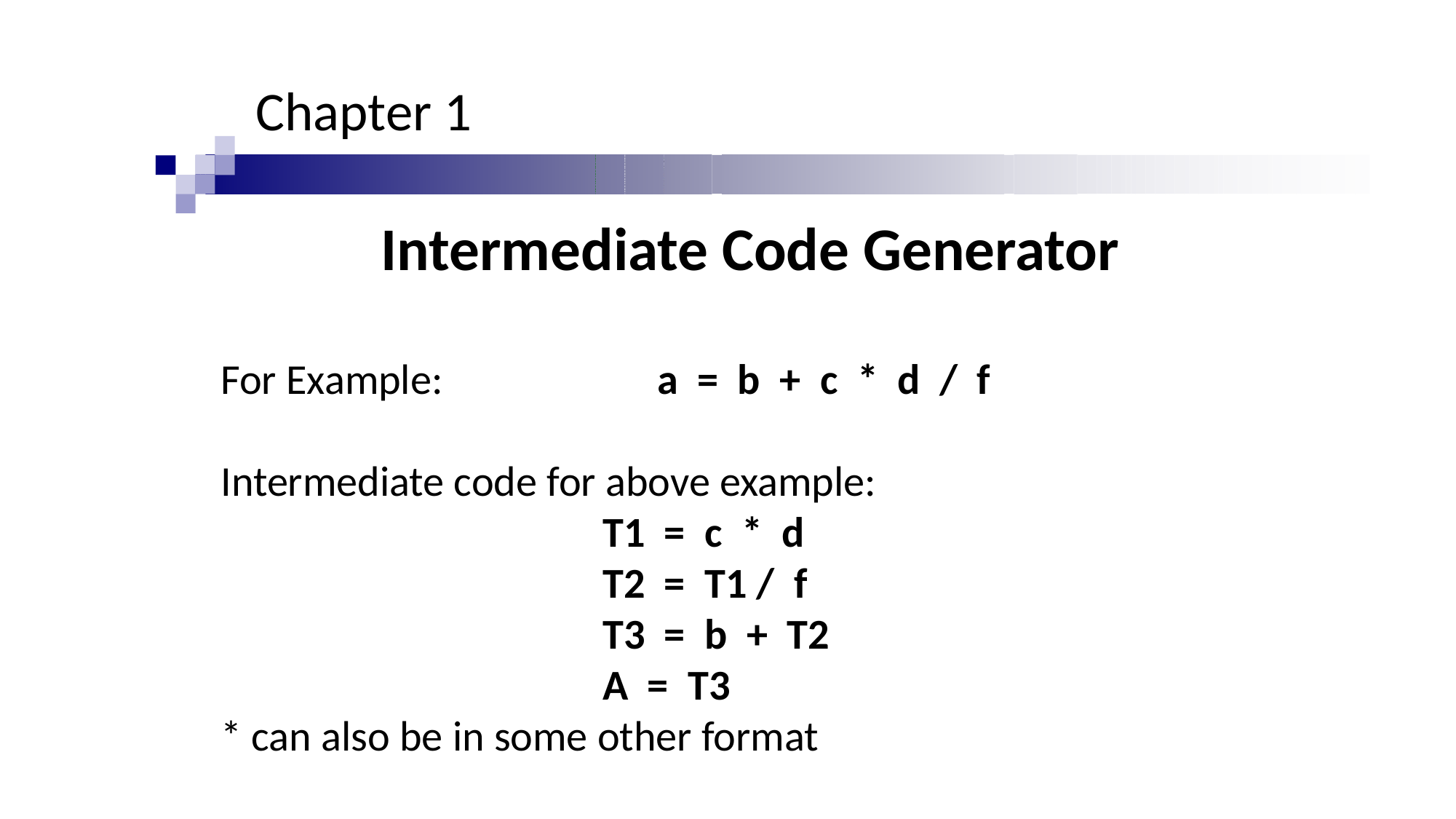

Chapter 1

Intermediate Code Generator

For Example: 		a  =  b  +  c  *  d  /  f

Intermediate code for above example:
T1  =  c  *  d
T2  =  T1 /  f
T3  =  b  +  T2
A  =  T3
* can also be in some other format